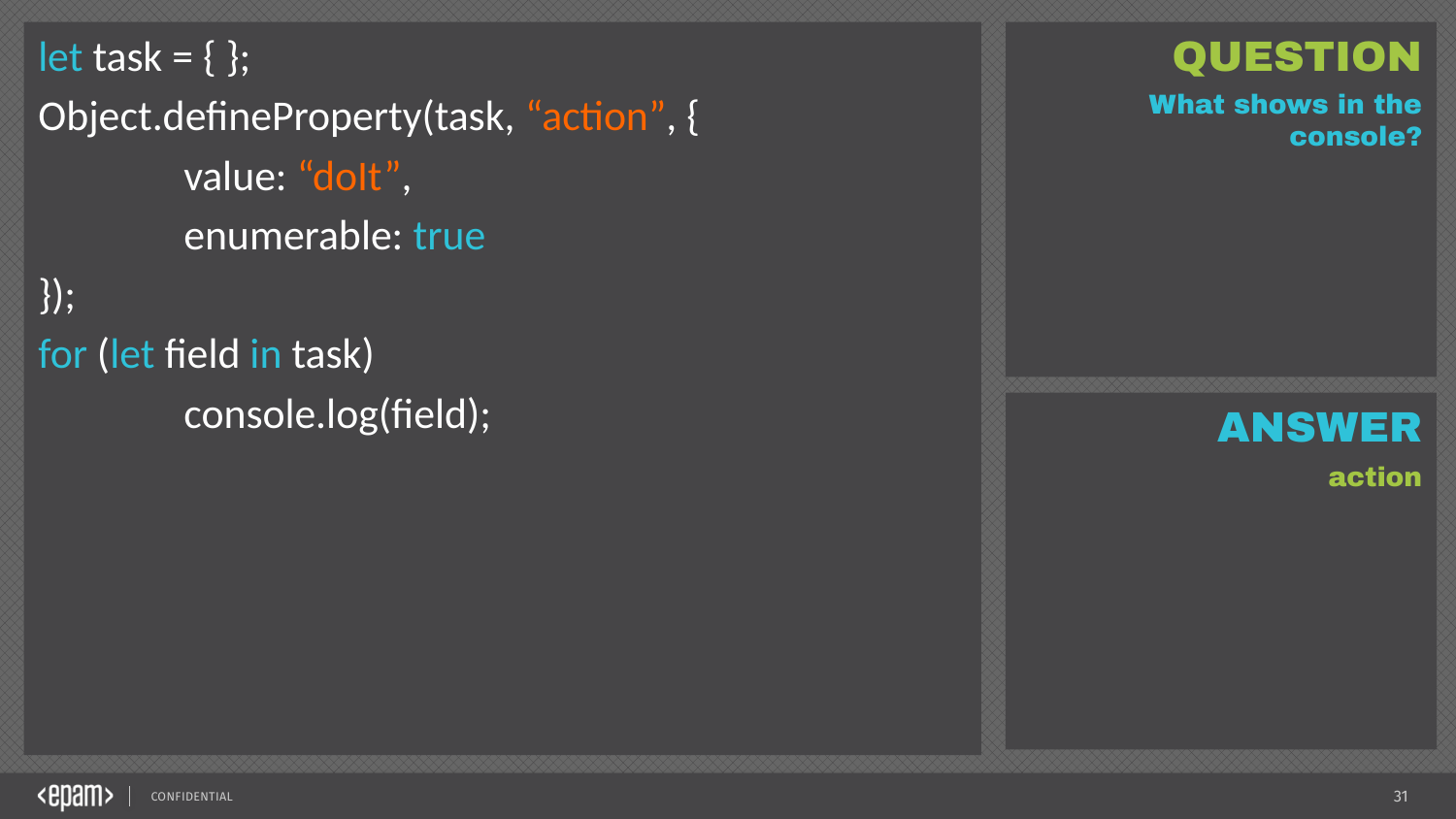

let task = { };
Object.defineProperty(task, “action”, {
	value: “doIt”,
	enumerable: true
});
for (let field in task)
	console.log(field);
What shows in the console?

action